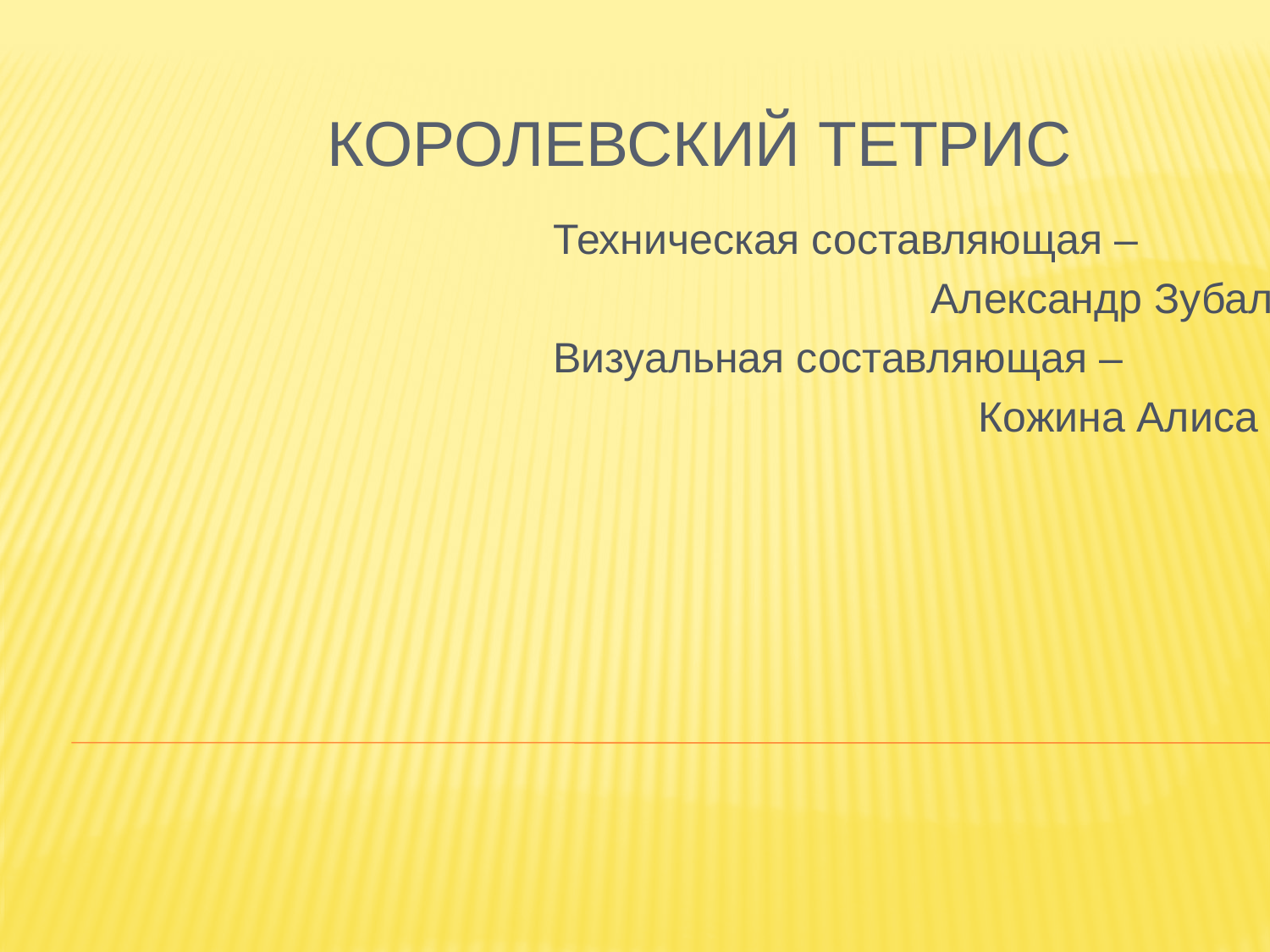

# Королевский тетрис
              Техническая составляющая –
				   Александр Зубаль
              Визуальная составляющая –
				       Кожина Алиса